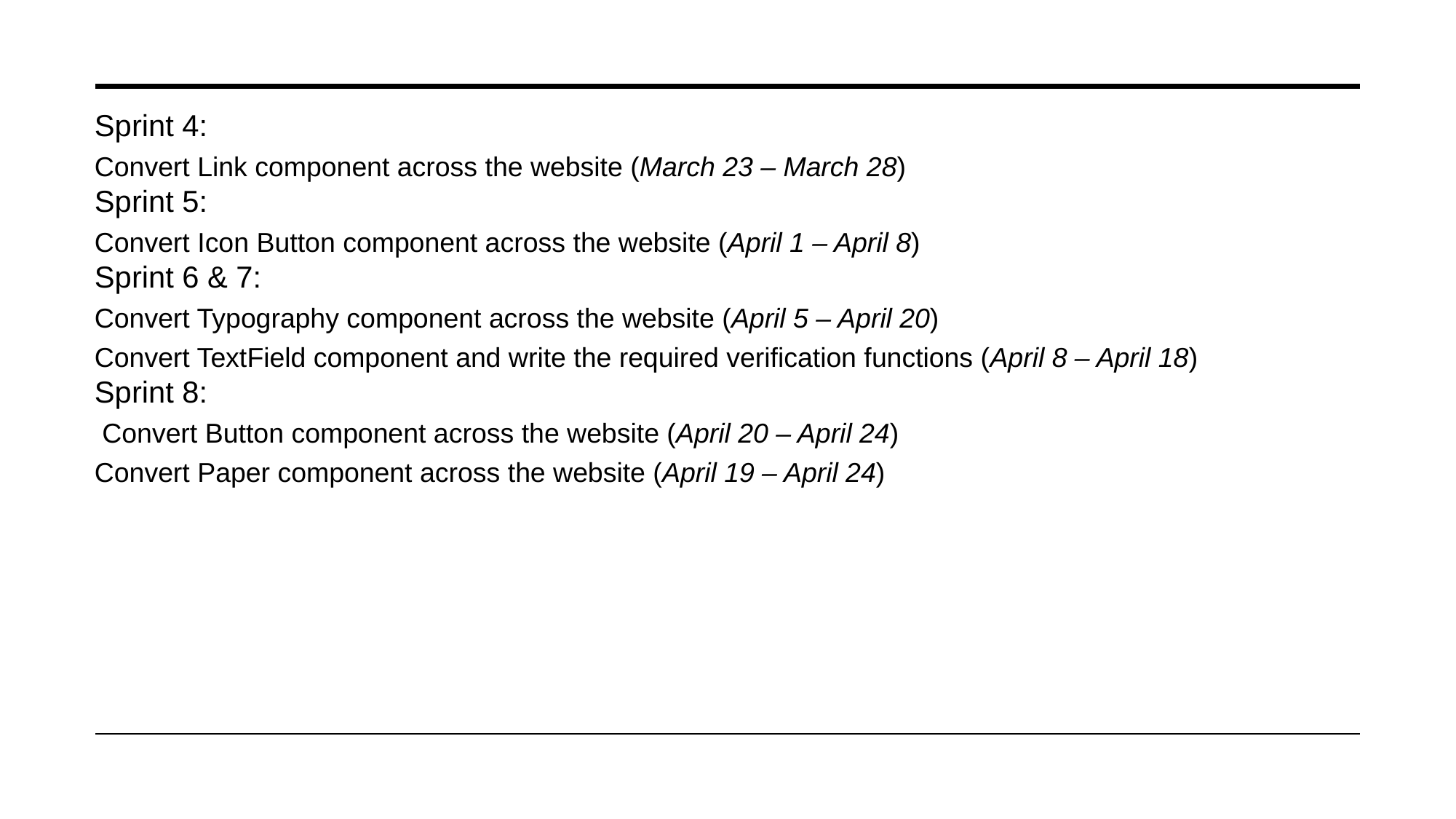

Sprint 4:
Convert Link component across the website (March 23 – March 28)
Sprint 5:
Convert Icon Button component across the website (April 1 – April 8)
Sprint 6 & 7:
Convert Typography component across the website (April 5 – April 20)
Convert TextField component and write the required verification functions (April 8 – April 18)
Sprint 8:
 Convert Button component across the website (April 20 – April 24)
Convert Paper component across the website (April 19 – April 24)